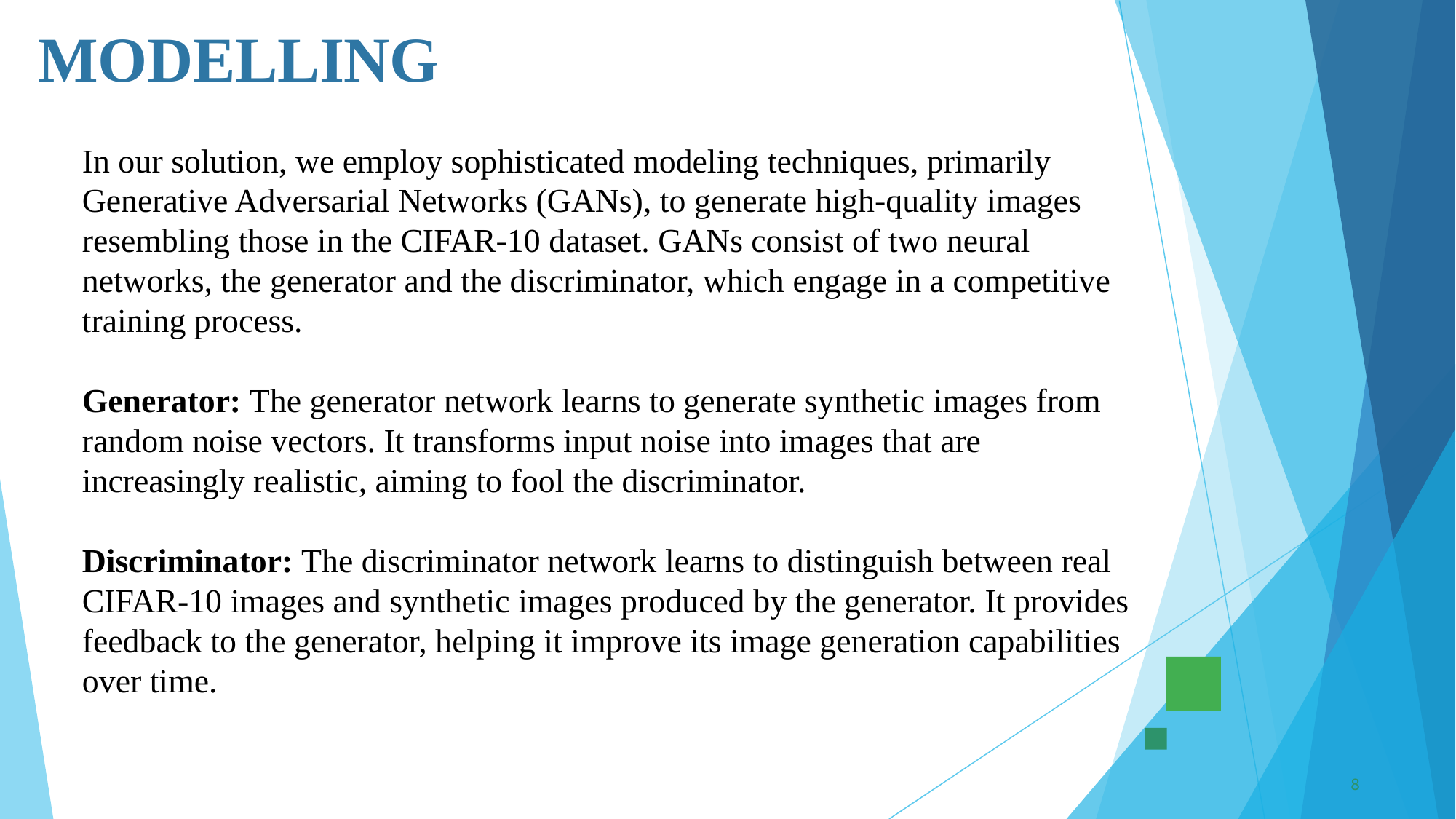

# MODELLING

In our solution, we employ sophisticated modeling techniques, primarily Generative Adversarial Networks (GANs), to generate high-quality images resembling those in the CIFAR-10 dataset. GANs consist of two neural networks, the generator and the discriminator, which engage in a competitive training process.

Generator: The generator network learns to generate synthetic images from random noise vectors. It transforms input noise into images that are increasingly realistic, aiming to fool the discriminator.

Discriminator: The discriminator network learns to distinguish between real CIFAR-10 images and synthetic images produced by the generator. It provides feedback to the generator, helping it improve its image generation capabilities over time.

8